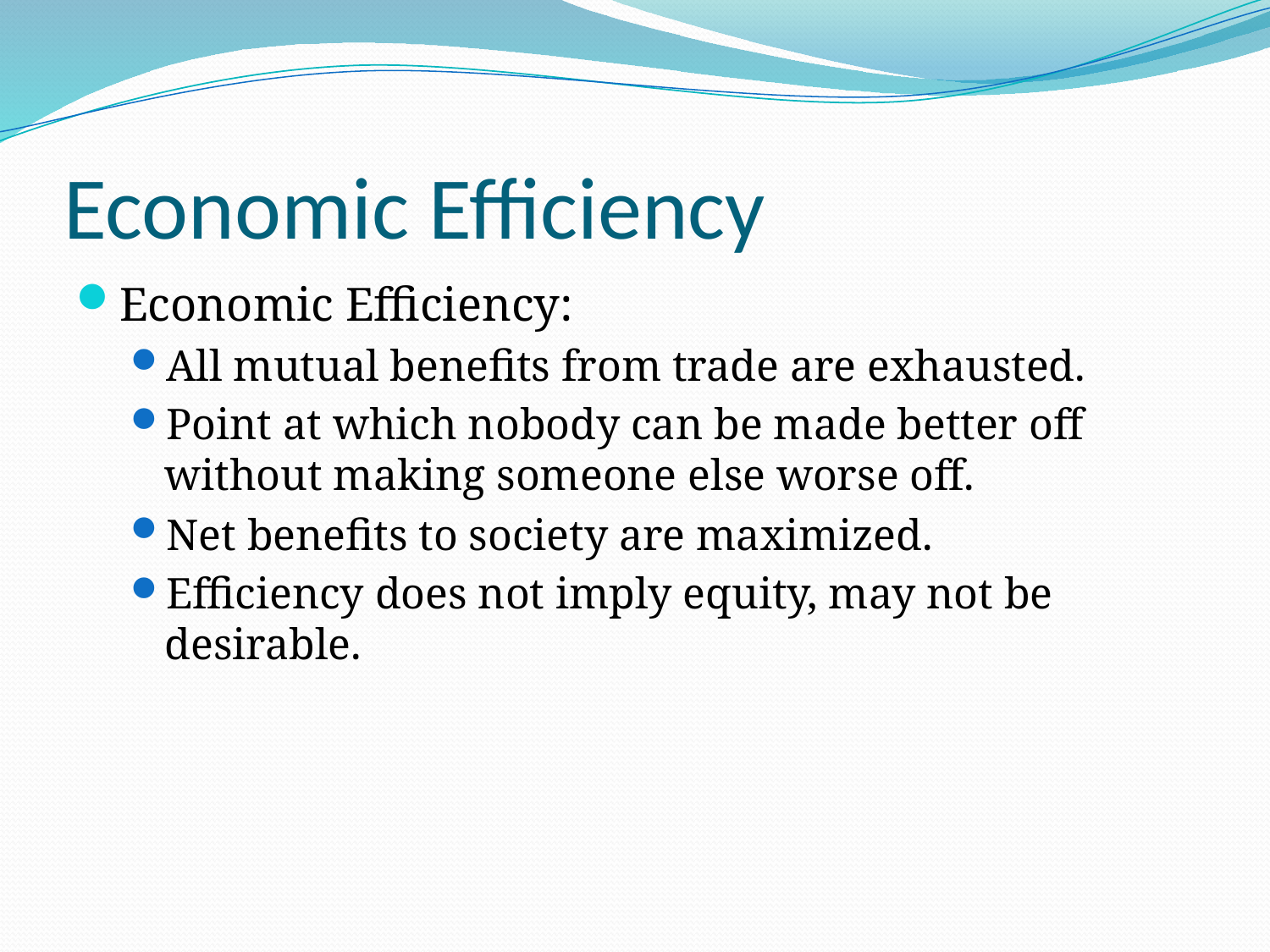

# Economic Efficiency
Economic Efficiency:
All mutual benefits from trade are exhausted.
Point at which nobody can be made better off without making someone else worse off.
Net benefits to society are maximized.
Efficiency does not imply equity, may not be desirable.